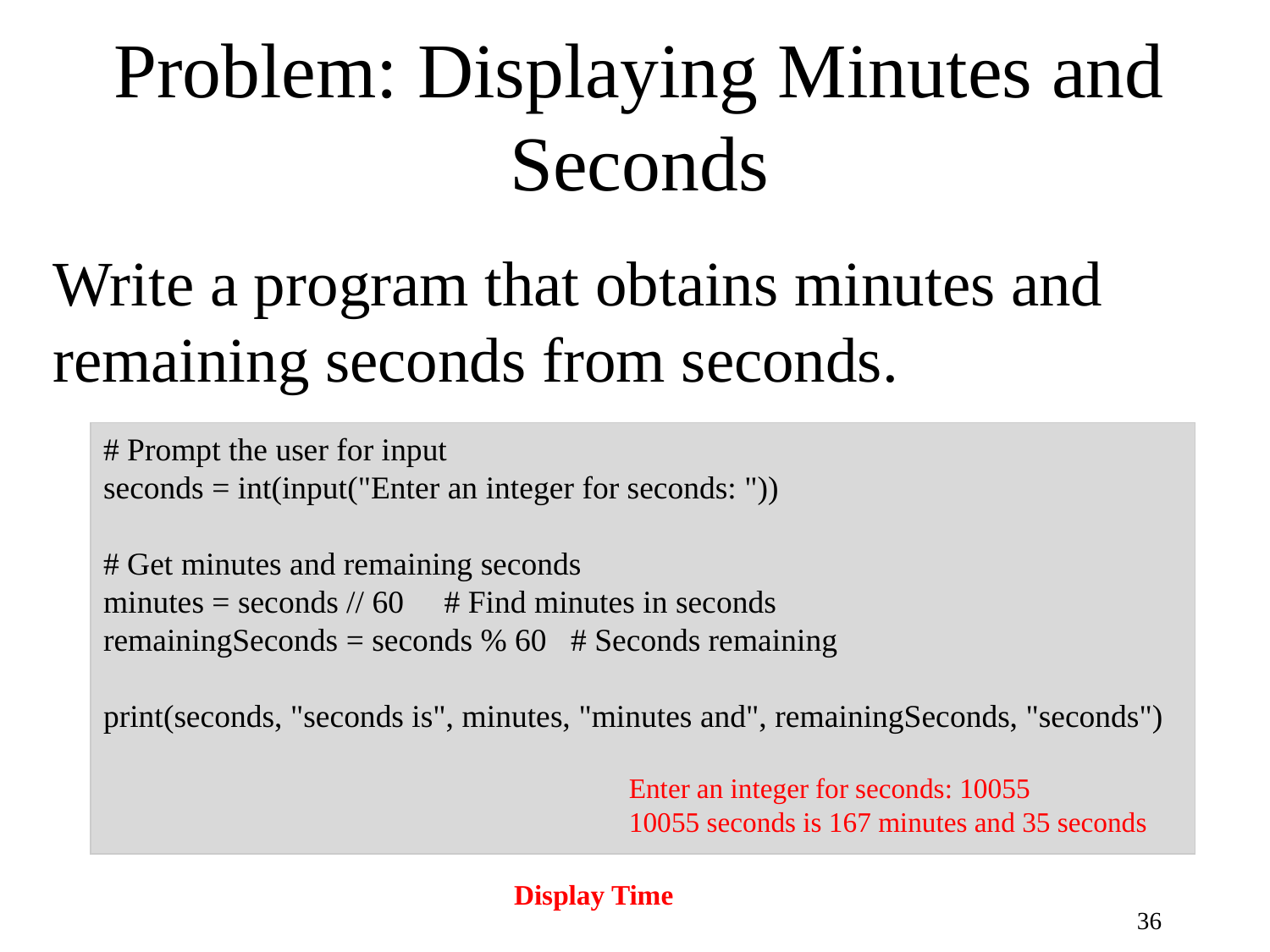

# Problem: Displaying Minutes and Seconds
Write a program that obtains minutes and remaining seconds from seconds.

# Prompt the user for input
seconds = int(input("Enter an integer for seconds: "))

# Get minutes and remaining seconds
minutes = seconds // 60     # Find minutes in seconds
remainingSeconds = seconds % 60   # Seconds remaining

print(seconds, "seconds is", minutes, "minutes and", remainingSeconds, "seconds")

Enter an integer for seconds: 10055
10055 seconds is 167 minutes and 35 seconds
Display Time
36